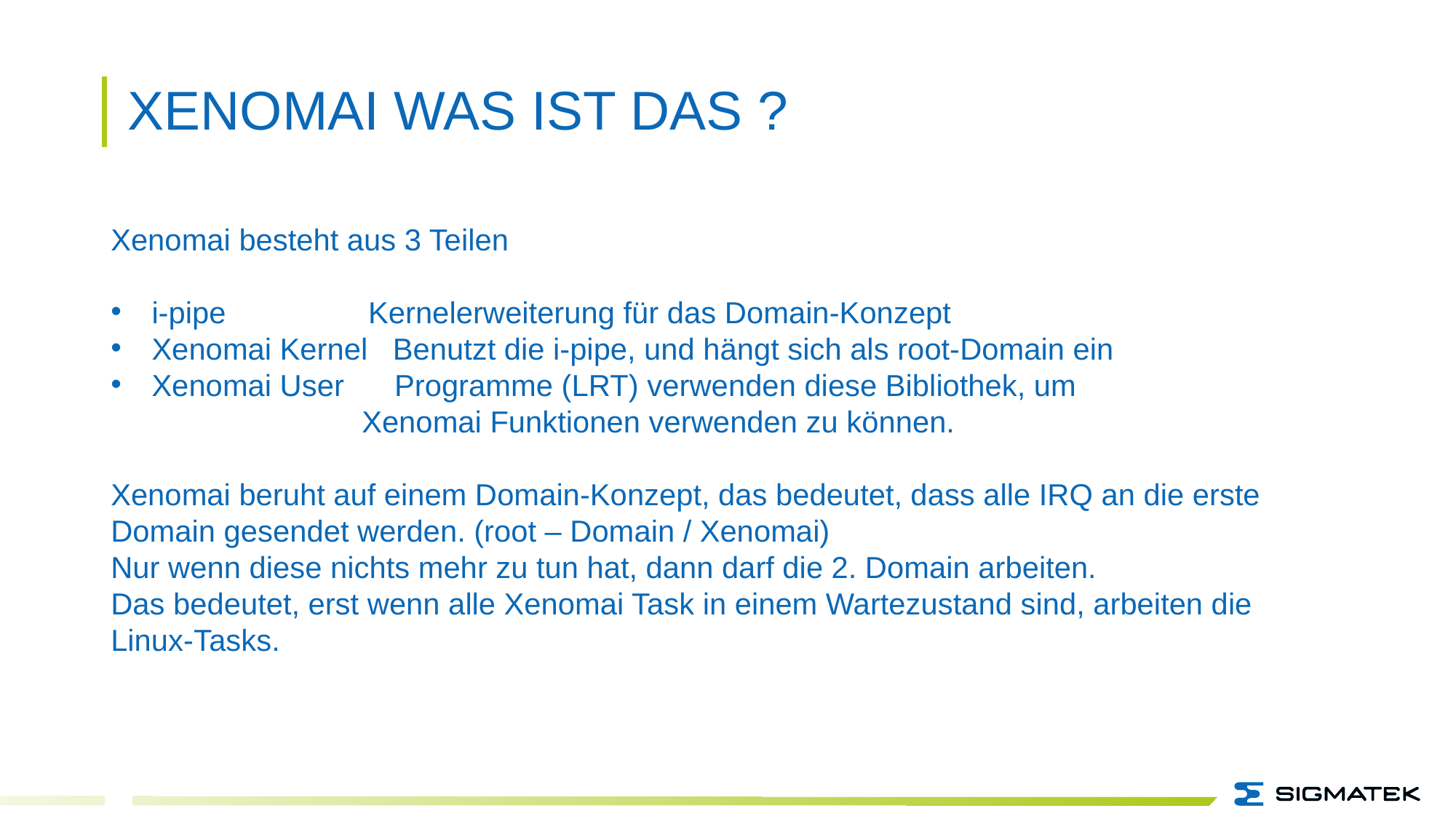

XENOMAI was ist das ?
Xenomai besteht aus 3 Teilen

i-pipe                 Kernelerweiterung für das Domain-Konzept
Xenomai Kernel   Benutzt die i-pipe, und hängt sich als root-Domain ein
Xenomai User      Programme (LRT) verwenden diese Bibliothek, um
                              Xenomai Funktionen verwenden zu können.

Xenomai beruht auf einem Domain-Konzept, das bedeutet, dass alle IRQ an die erste Domain gesendet werden. (root – Domain / Xenomai)
Nur wenn diese nichts mehr zu tun hat, dann darf die 2. Domain arbeiten.
Das bedeutet, erst wenn alle Xenomai Task in einem Wartezustand sind, arbeiten die Linux-Tasks.
5